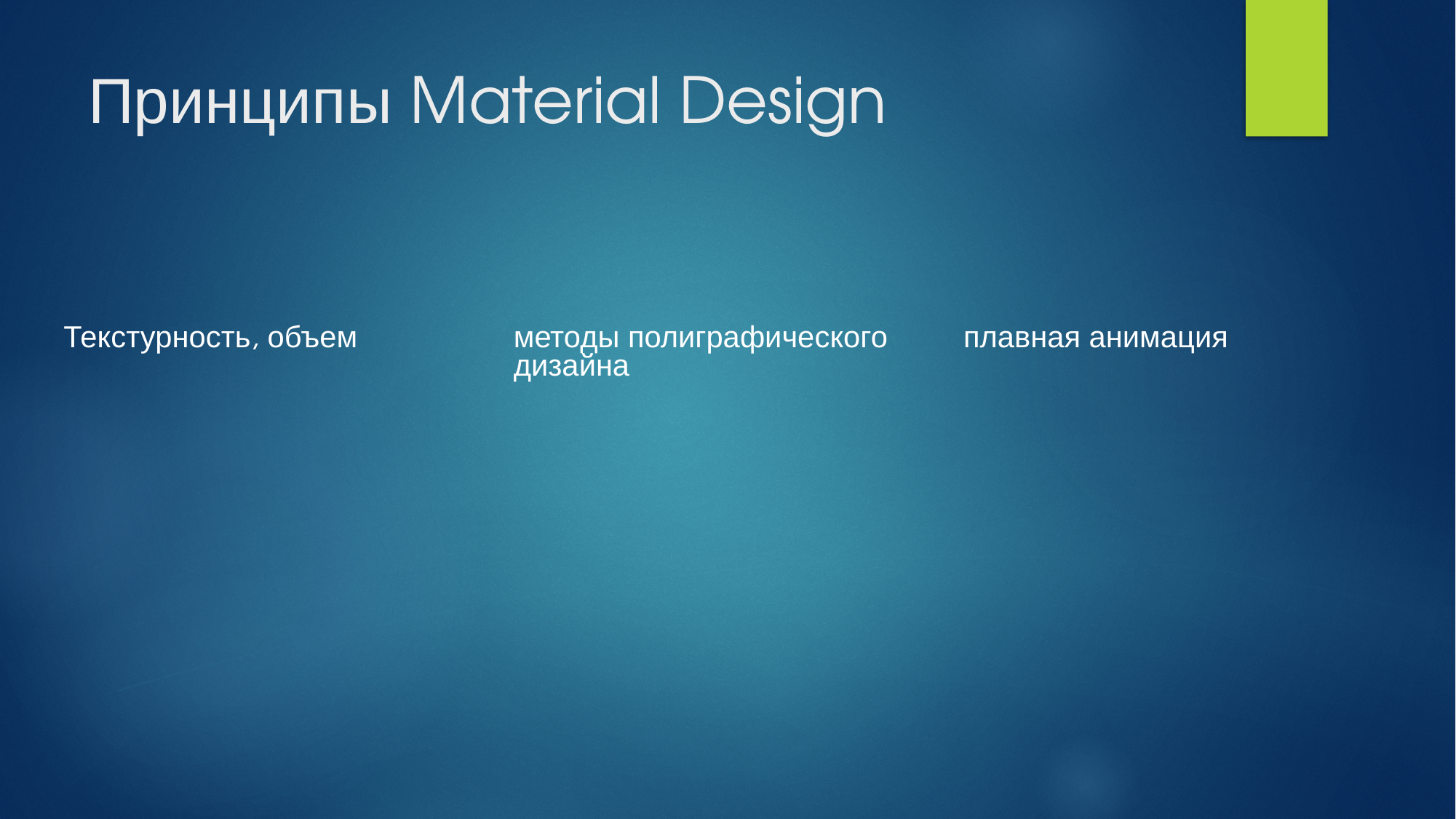

# Принципы Material Design
| Текстурность, объем | методы полиграфического дизайна | плавная анимация |
| --- | --- | --- |